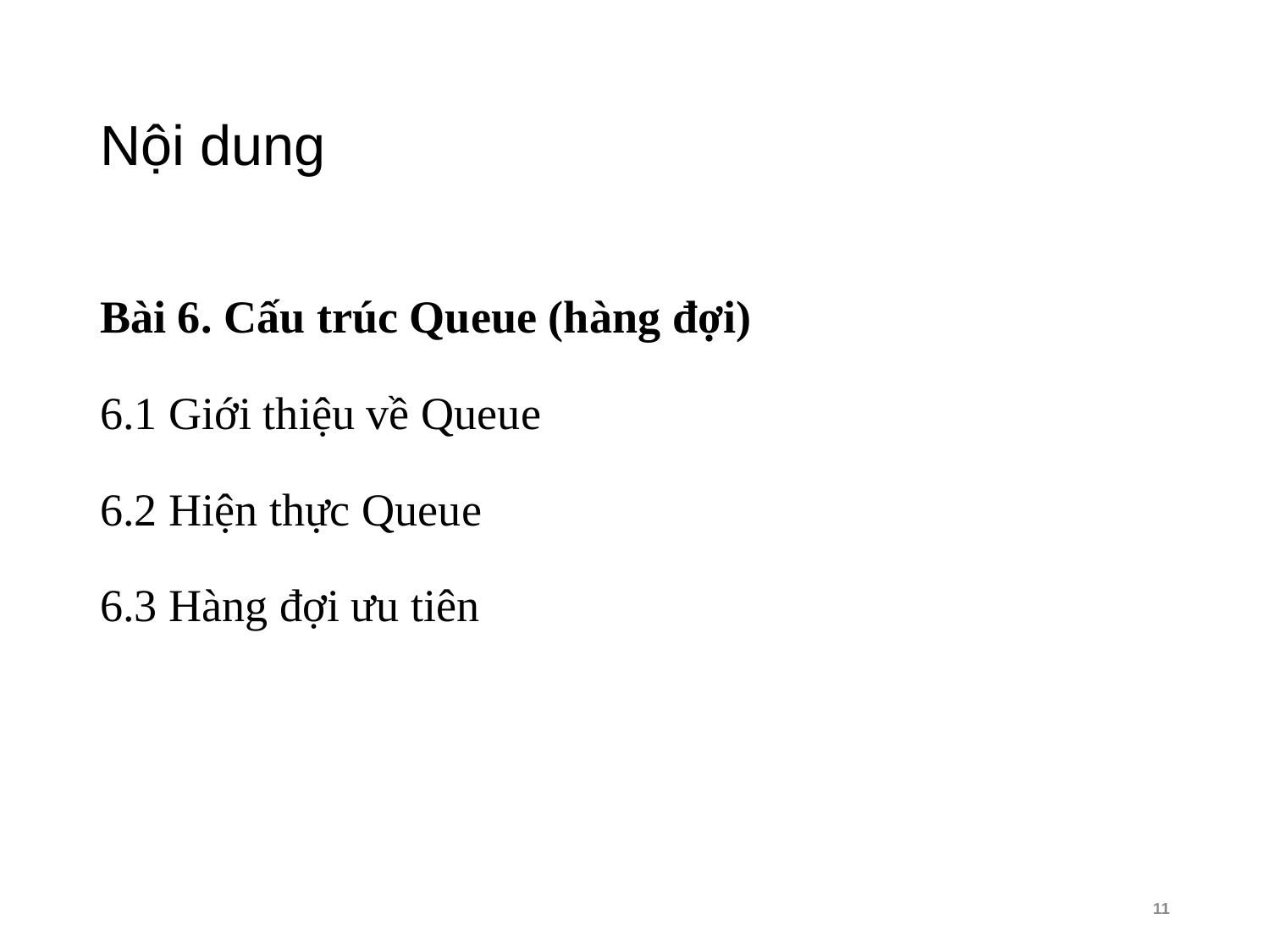

# Nội dung
Bài 6. Cấu trúc Queue (hàng đợi)
6.1 Giới thiệu về Queue
6.2 Hiện thực Queue
6.3 Hàng đợi ưu tiên
11